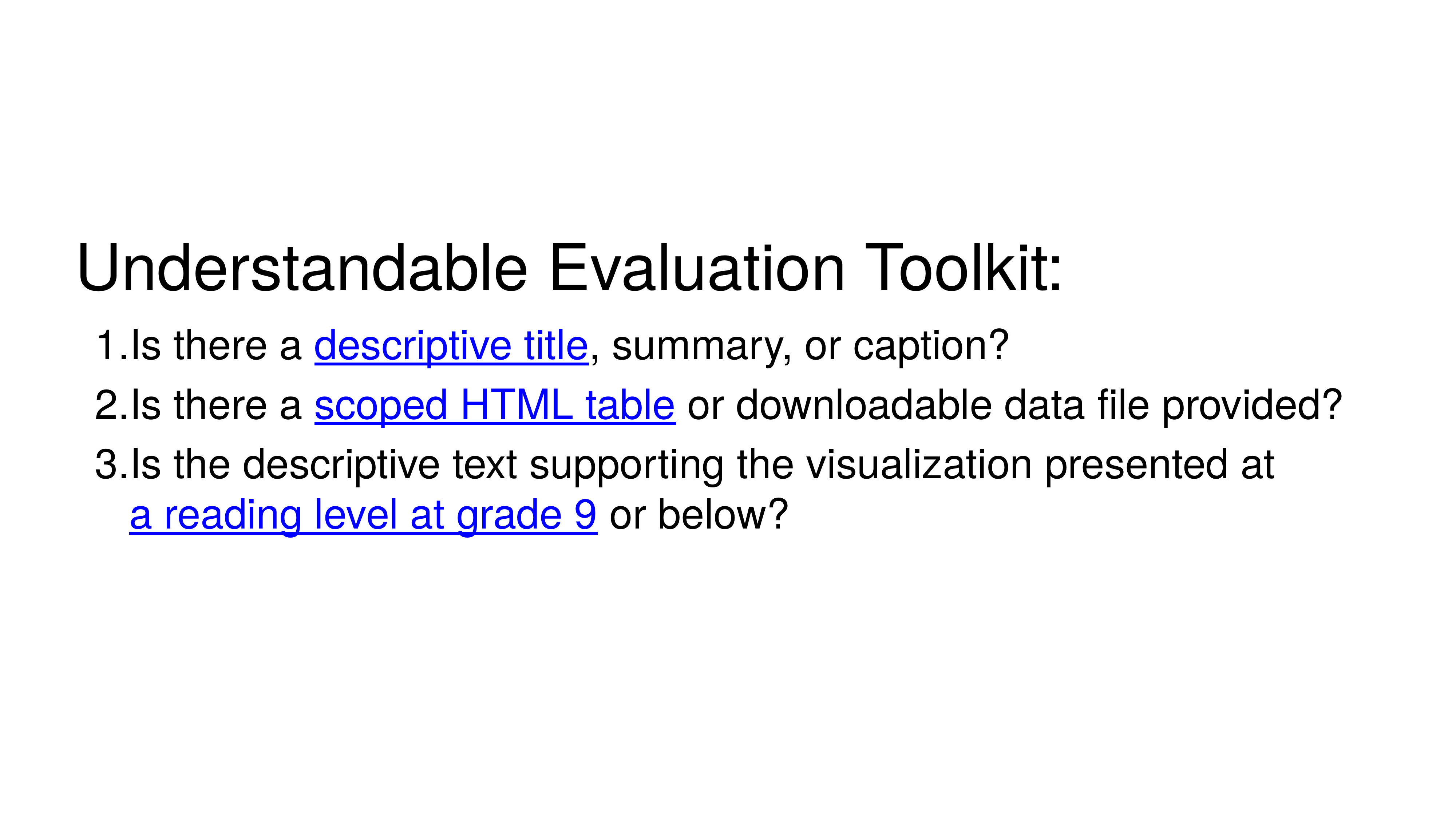

# Understandable Evaluation Toolkit:
Is there a descriptive title, summary, or caption?
Is there a scoped HTML table or downloadable data file provided?
Is the descriptive text supporting the visualization presented at a reading level at grade 9 or below?